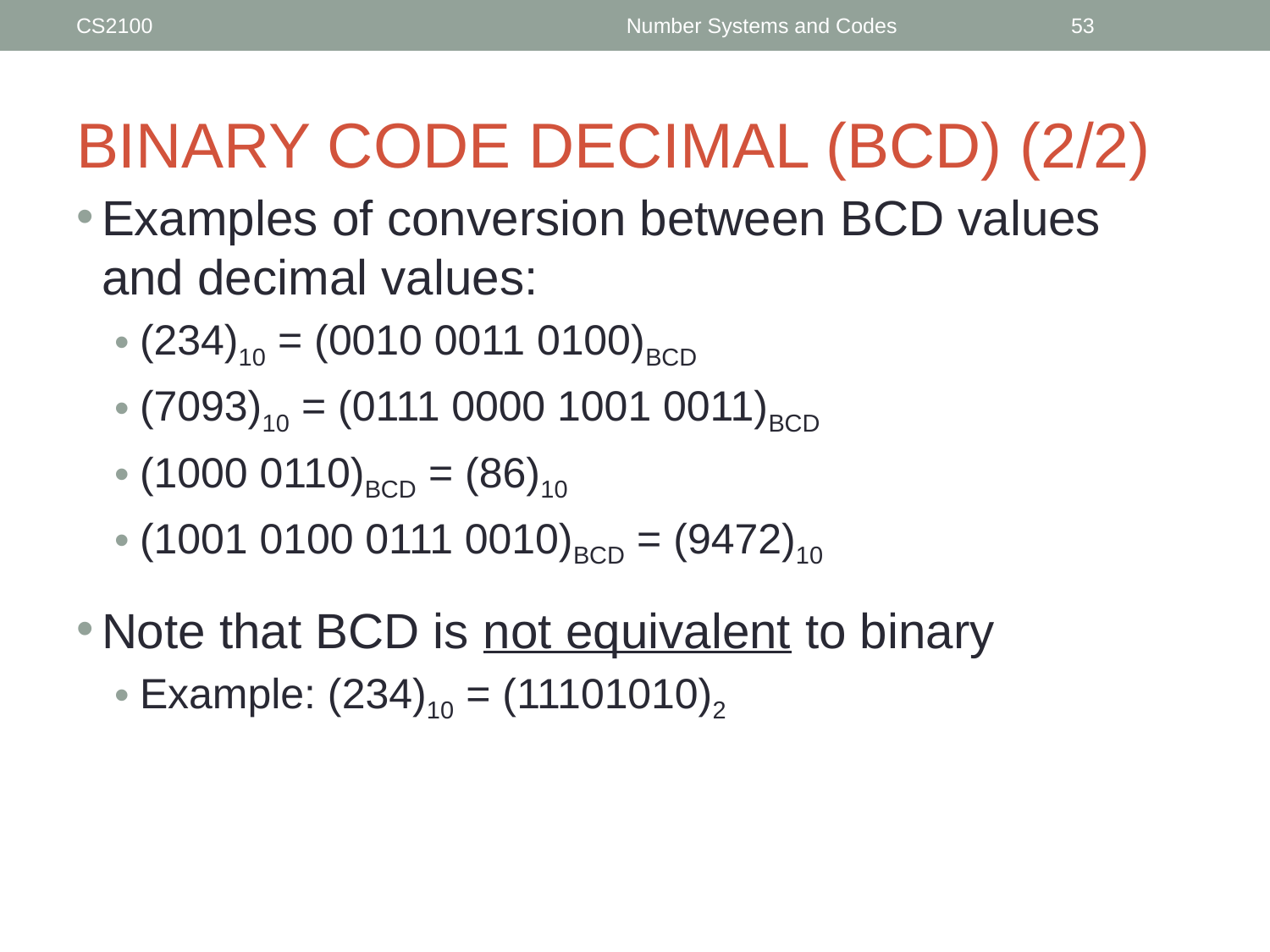

CS2100
Number Systems and Codes
53
# BINARY CODE DECIMAL (BCD) (2/2)
Examples of conversion between BCD values and decimal values:
(234)10 = (0010 0011 0100)BCD
(7093)10 = (0111 0000 1001 0011)BCD
(1000 0110)BCD = (86)10
(1001 0100 0111 0010)BCD = (9472)10
Note that BCD is not equivalent to binary
Example: (234)10 = (11101010)2